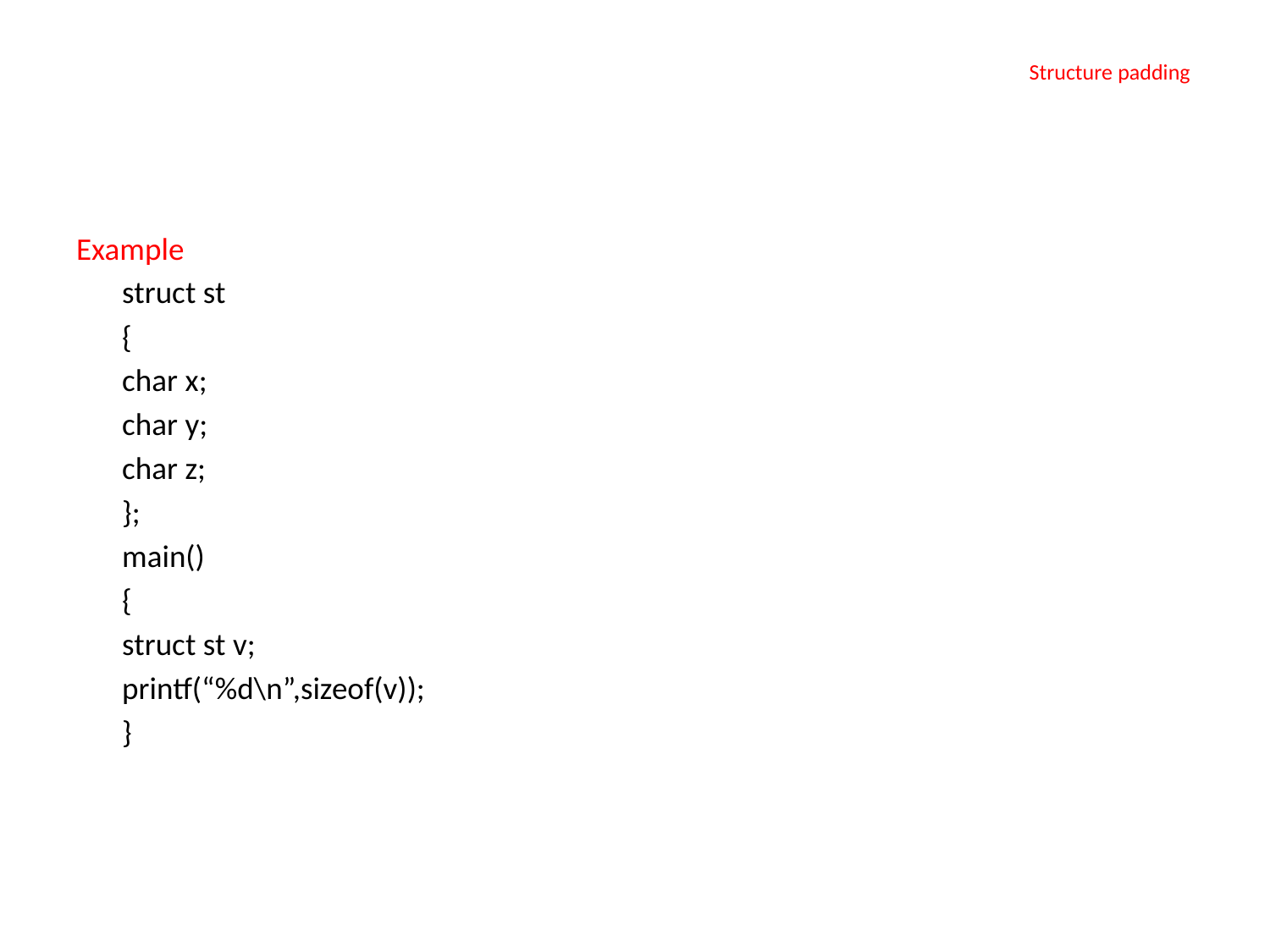

# Structure padding
Example
			struct st
			{
			char x;
			char y;
			char z;
			};
			main()
			{
			struct st v;
			printf(“%d\n”,sizeof(v));
			}